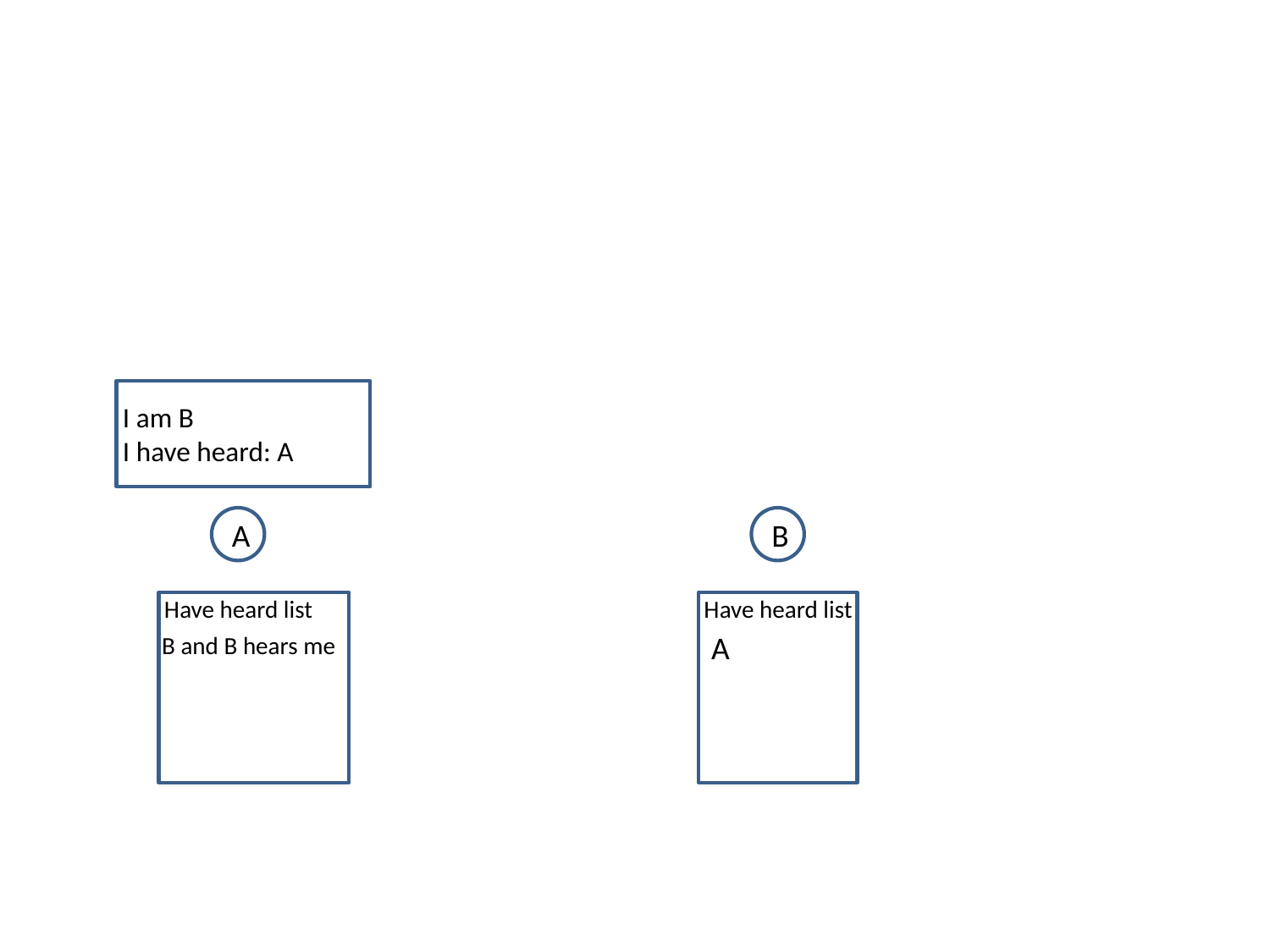

#
I am B
I have heard: A
A
B
Have heard list
Have heard list

A
B and B hears me